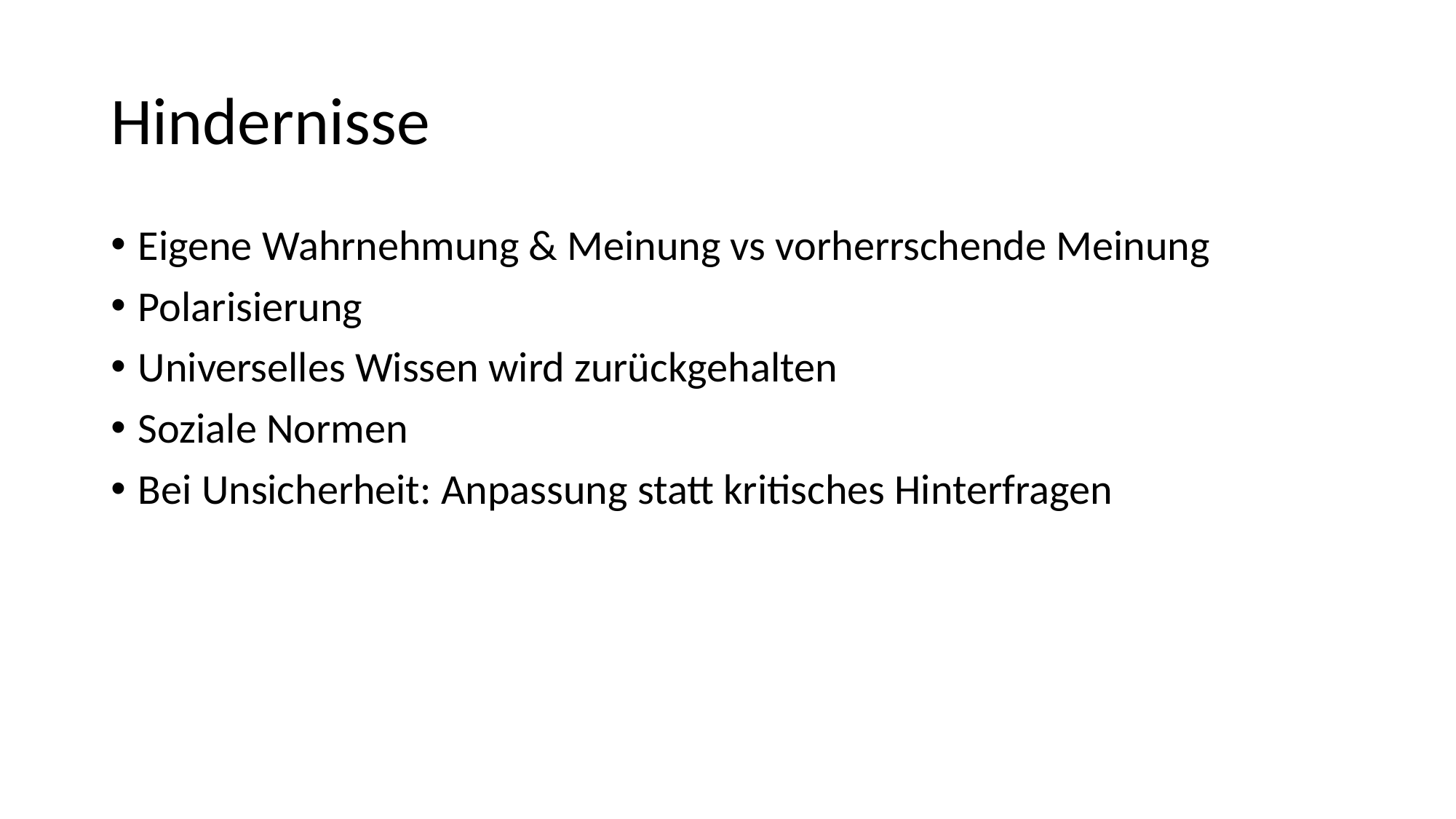

# Hindernisse
Eigene Wahrnehmung & Meinung vs vorherrschende Meinung
Polarisierung
Universelles Wissen wird zurückgehalten
Soziale Normen
Bei Unsicherheit: Anpassung statt kritisches Hinterfragen